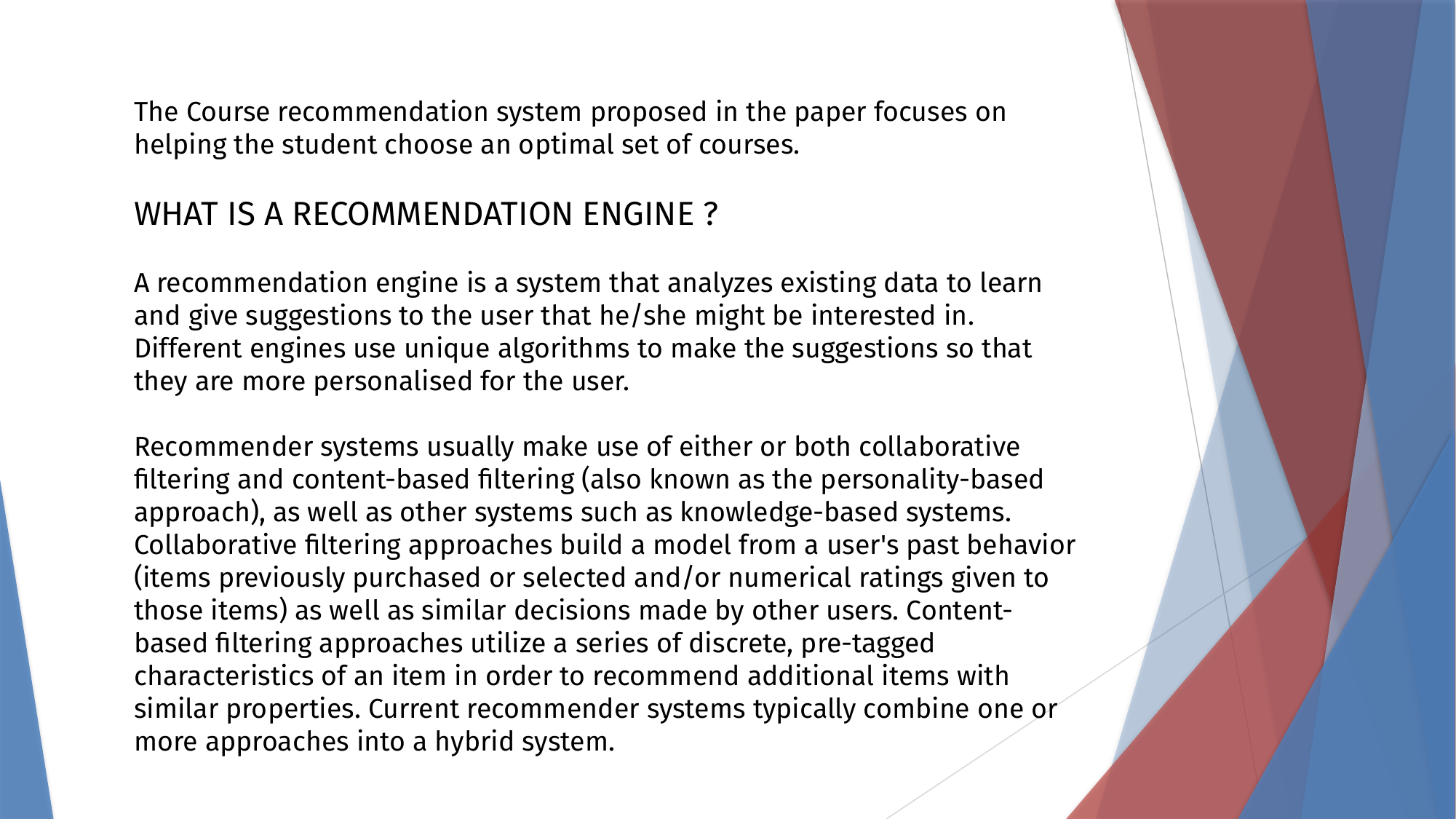

The Course recommendation system proposed in the paper focuses on helping the student choose an optimal set of courses.

WHAT IS A RECOMMENDATION ENGINE ?

A recommendation engine is a system that analyzes existing data to learn and give suggestions to the user that he/she might be interested in.
Different engines use unique algorithms to make the suggestions so that they are more personalised for the user.

Recommender systems usually make use of either or both collaborative filtering and content-based filtering (also known as the personality-based approach), as well as other systems such as knowledge-based systems. Collaborative filtering approaches build a model from a user's past behavior (items previously purchased or selected and/or numerical ratings given to those items) as well as similar decisions made by other users. Content-based filtering approaches utilize a series of discrete, pre-tagged characteristics of an item in order to recommend additional items with similar properties. Current recommender systems typically combine one or more approaches into a hybrid system.